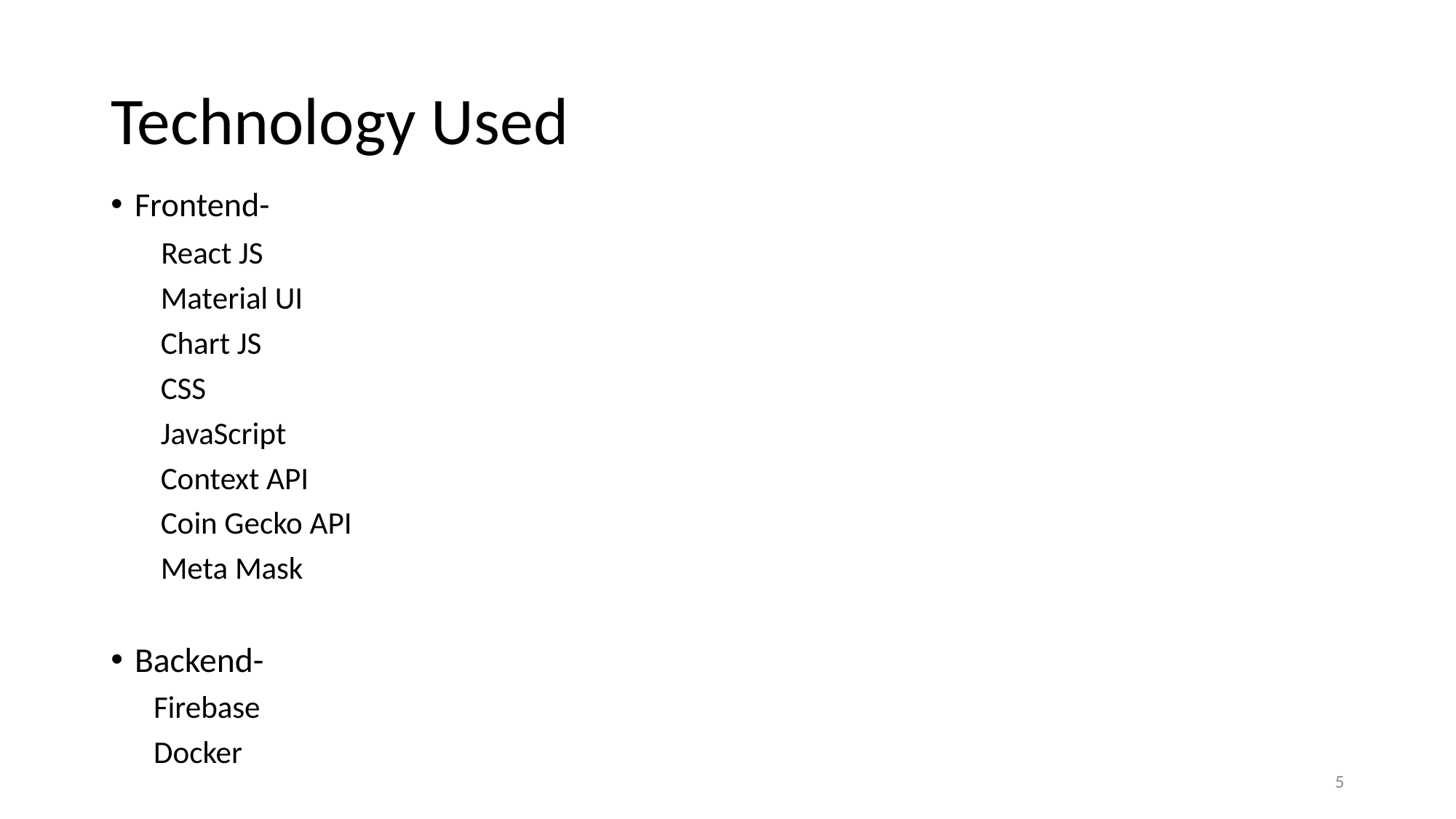

# Technology Used
Frontend-
       React JS
       Material UI
       Chart JS
       CSS
       JavaScript
       Context API
       Coin Gecko API
       Meta Mask

Backend-
      Firebase
      Docker

5